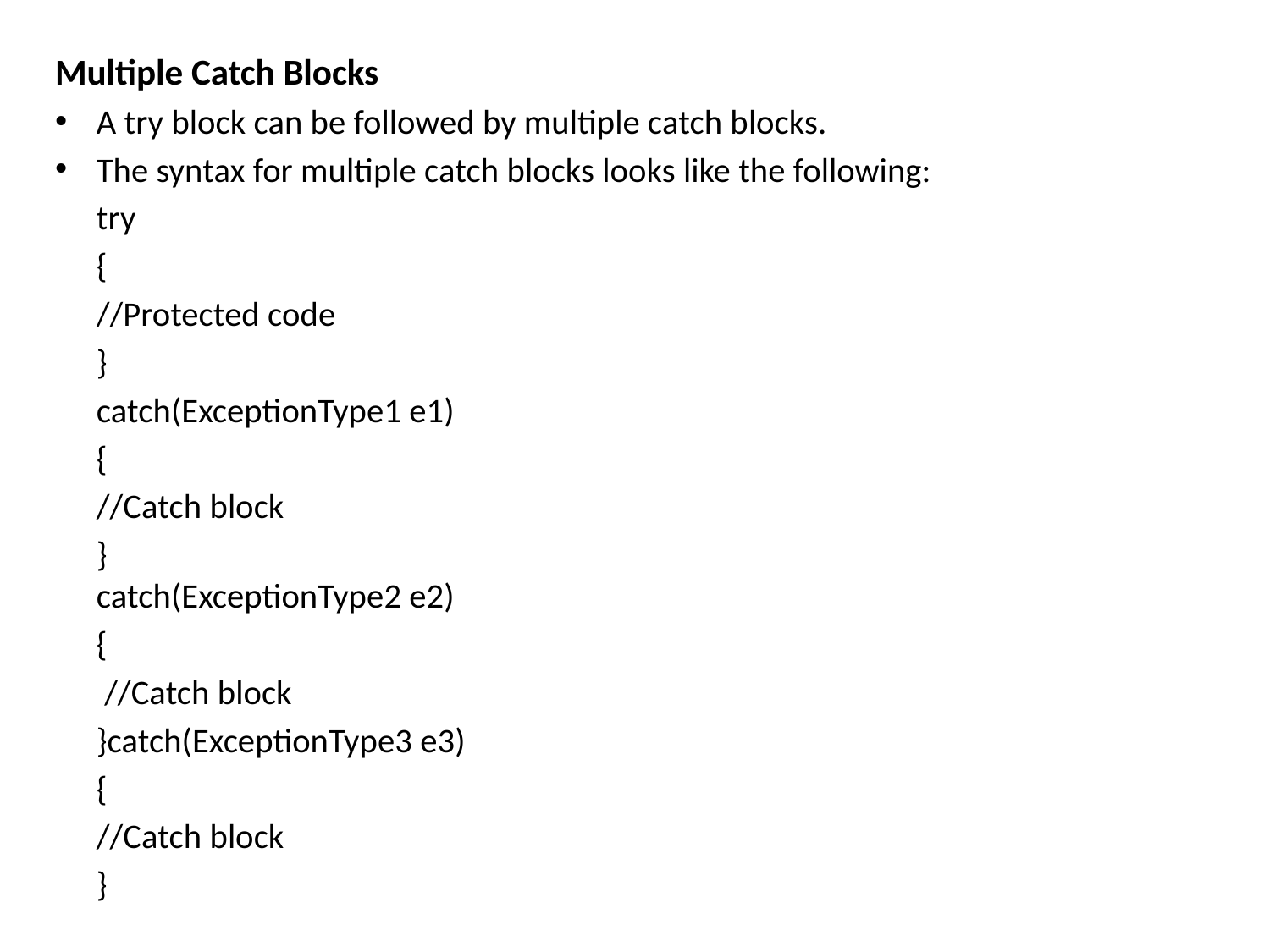

Multiple Catch Blocks
A try block can be followed by multiple catch blocks.
The syntax for multiple catch blocks looks like the following:
	try
	{
		//Protected code
	}
	catch(ExceptionType1 e1)
	{
		//Catch block
	}
catch(ExceptionType2 e2)
	{
		 //Catch block
	}catch(ExceptionType3 e3)
	{
		//Catch block
	}